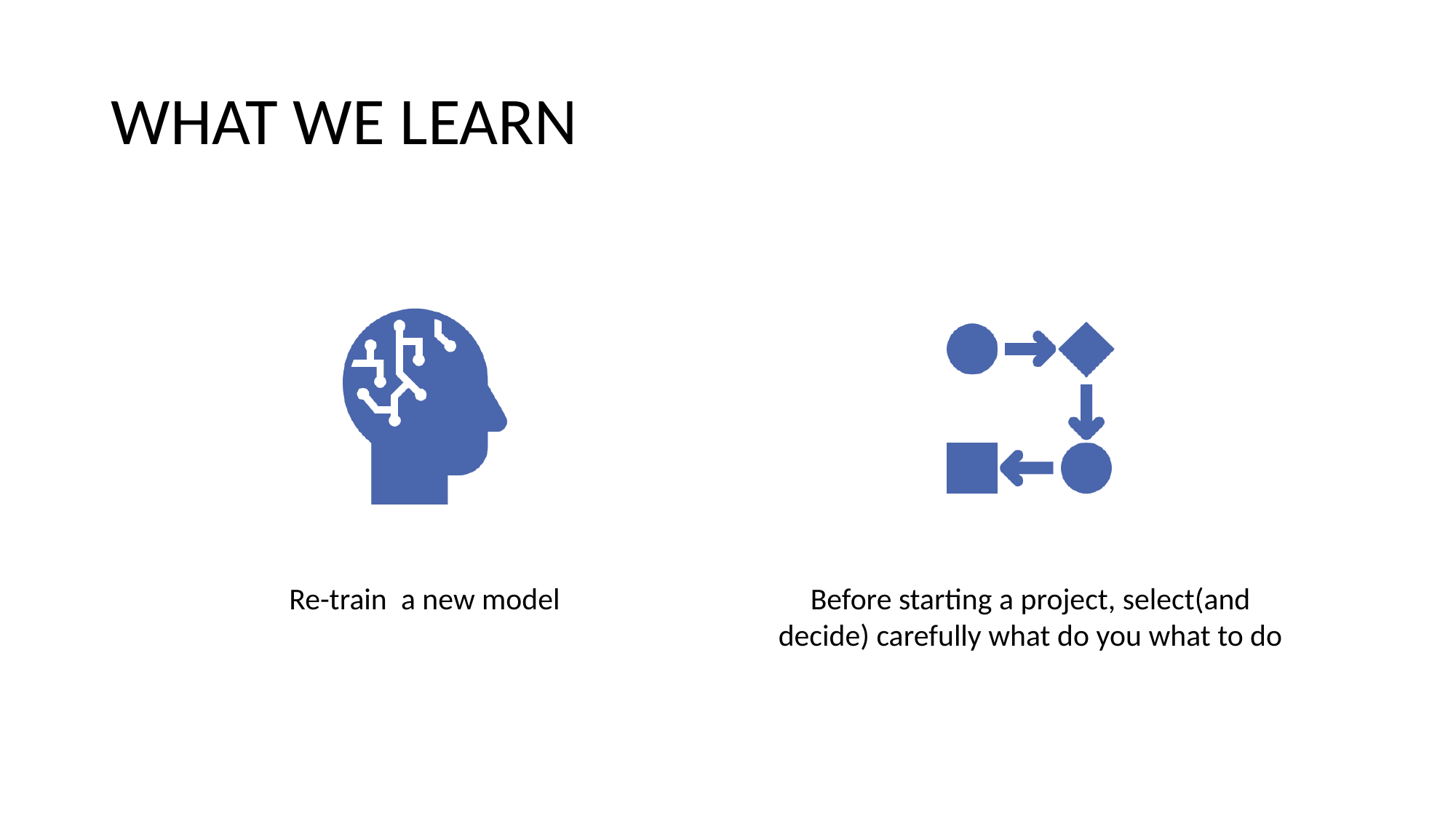

# WHAT WE LEARN
Re-train  a new model
Before starting a project, select(and decide) carefully what do you what to do